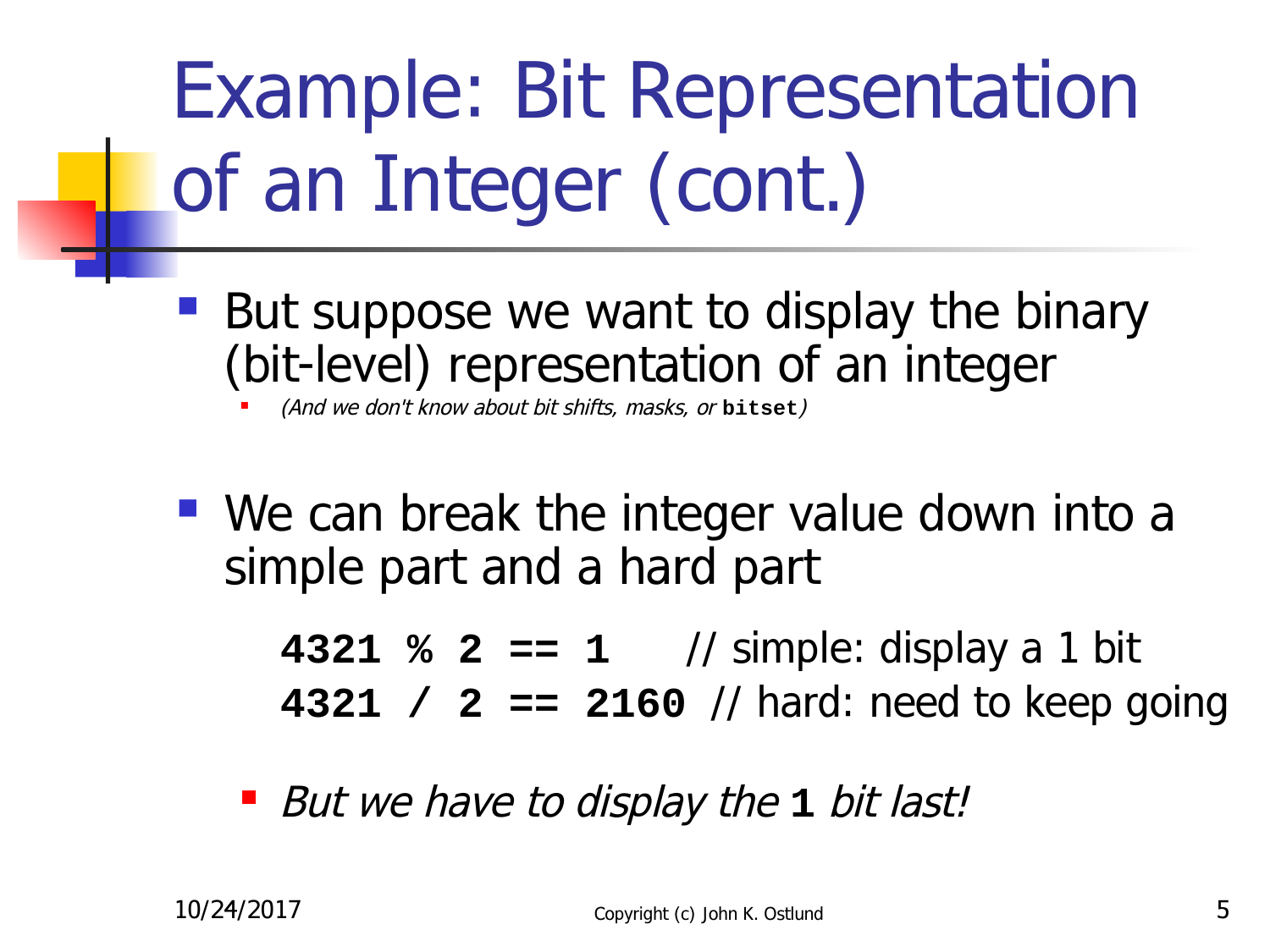

# Example: Bit Representation of an Integer (cont.)
But suppose we want to display the binary (bit-level) representation of an integer
(And we don't know about bit shifts, masks, or bitset)

We can break the integer value down into a simple part and a hard part

	4321 % 2 == 1	  // simple: display a 1 bit
	4321 / 2 == 2160 // hard: need to keep going

But we have to display the 1 bit last!
10/24/2017
Copyright (c) John K. Ostlund
5